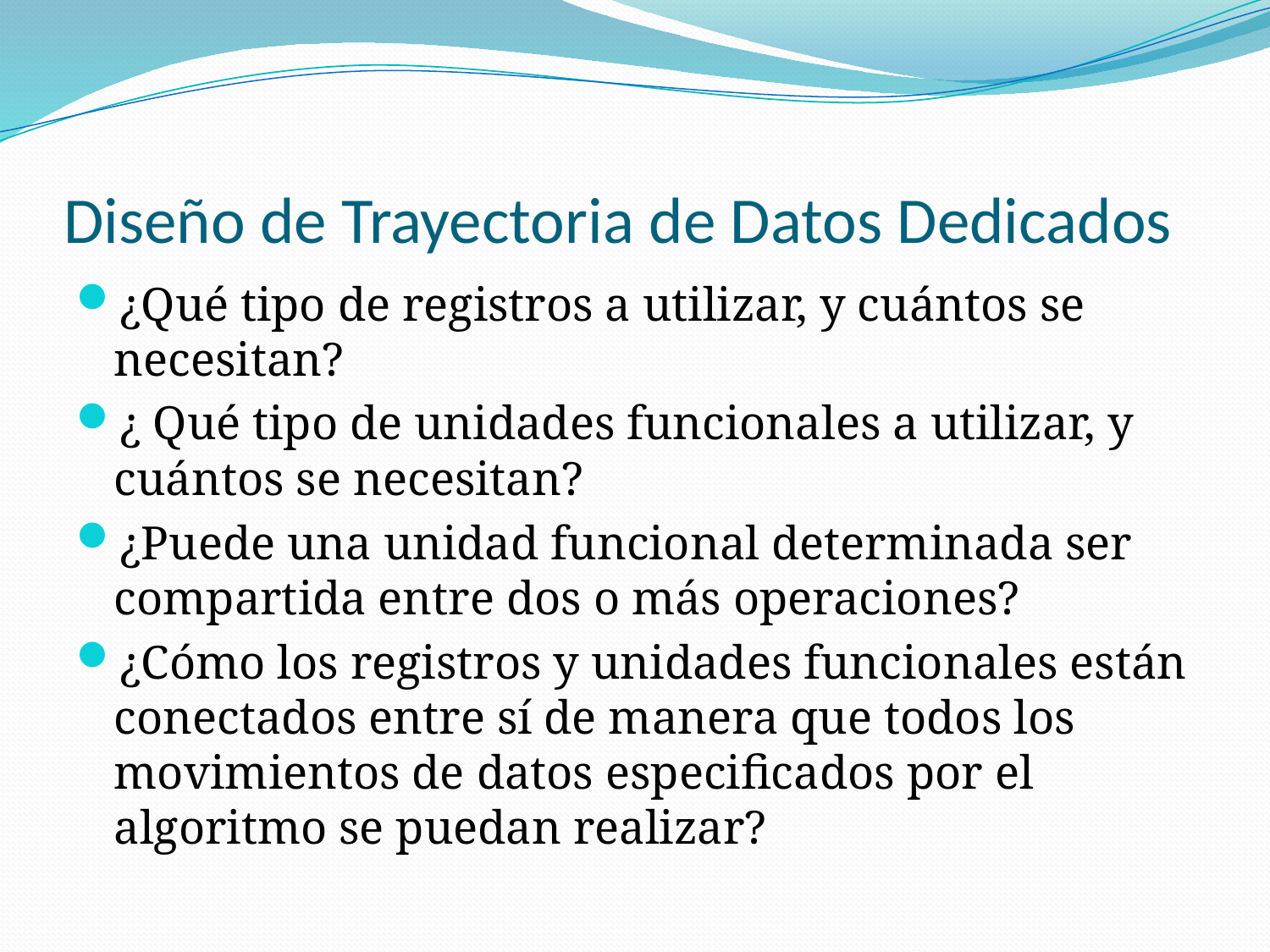

# Diseño de Trayectoria de Datos Dedicados
¿Qué tipo de registros a utilizar, y cuántos se necesitan?
¿ Qué tipo de unidades funcionales a utilizar, y cuántos se necesitan?
¿Puede una unidad funcional determinada ser compartida entre dos o más operaciones?
¿Cómo los registros y unidades funcionales están conectados entre sí de manera que todos los movimientos de datos especificados por el algoritmo se puedan realizar?